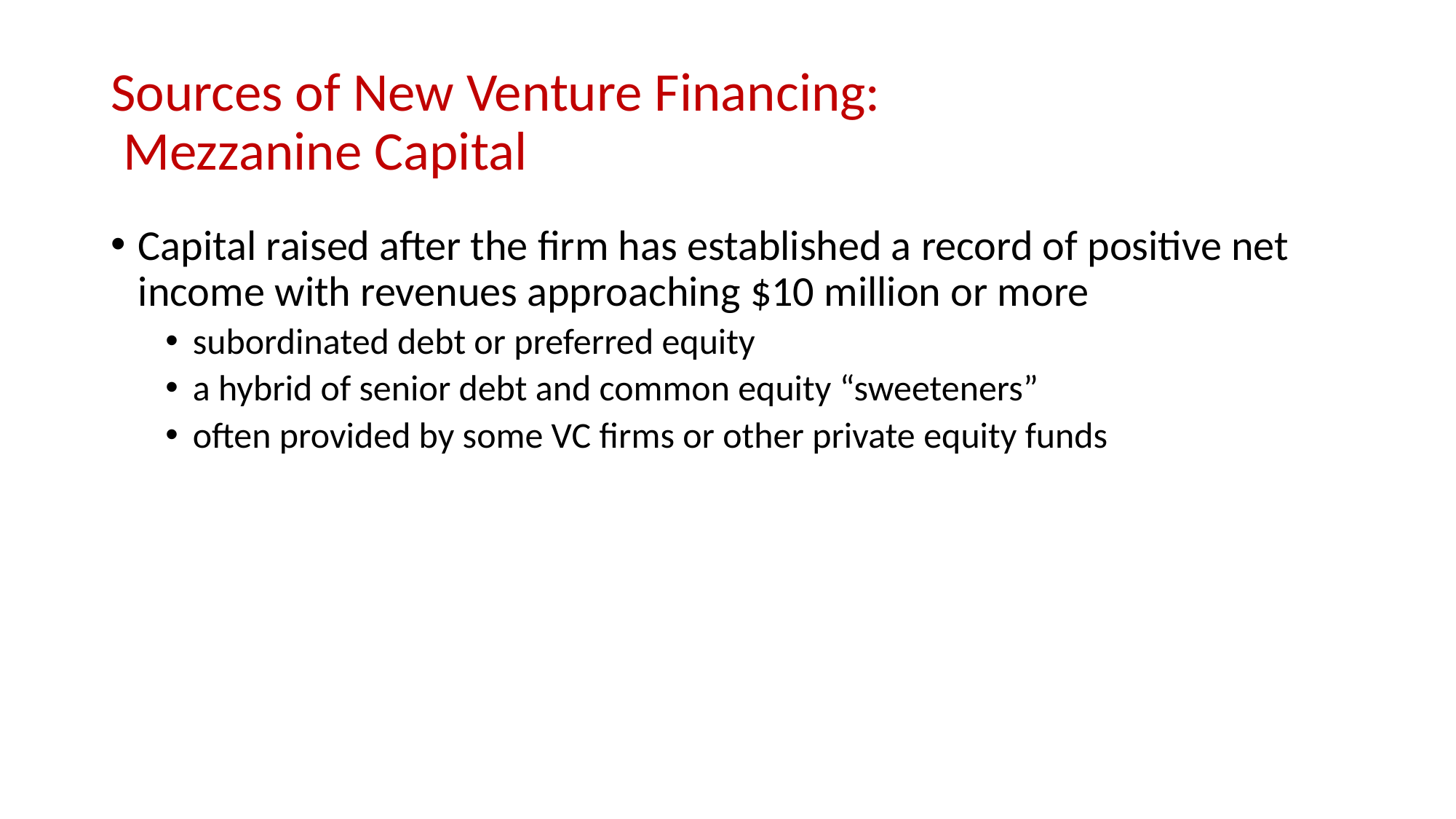

# Sources of New Venture Financing: Mezzanine Capital
Capital raised after the firm has established a record of positive net income with revenues approaching $10 million or more
subordinated debt or preferred equity
a hybrid of senior debt and common equity “sweeteners”
often provided by some VC firms or other private equity funds
97